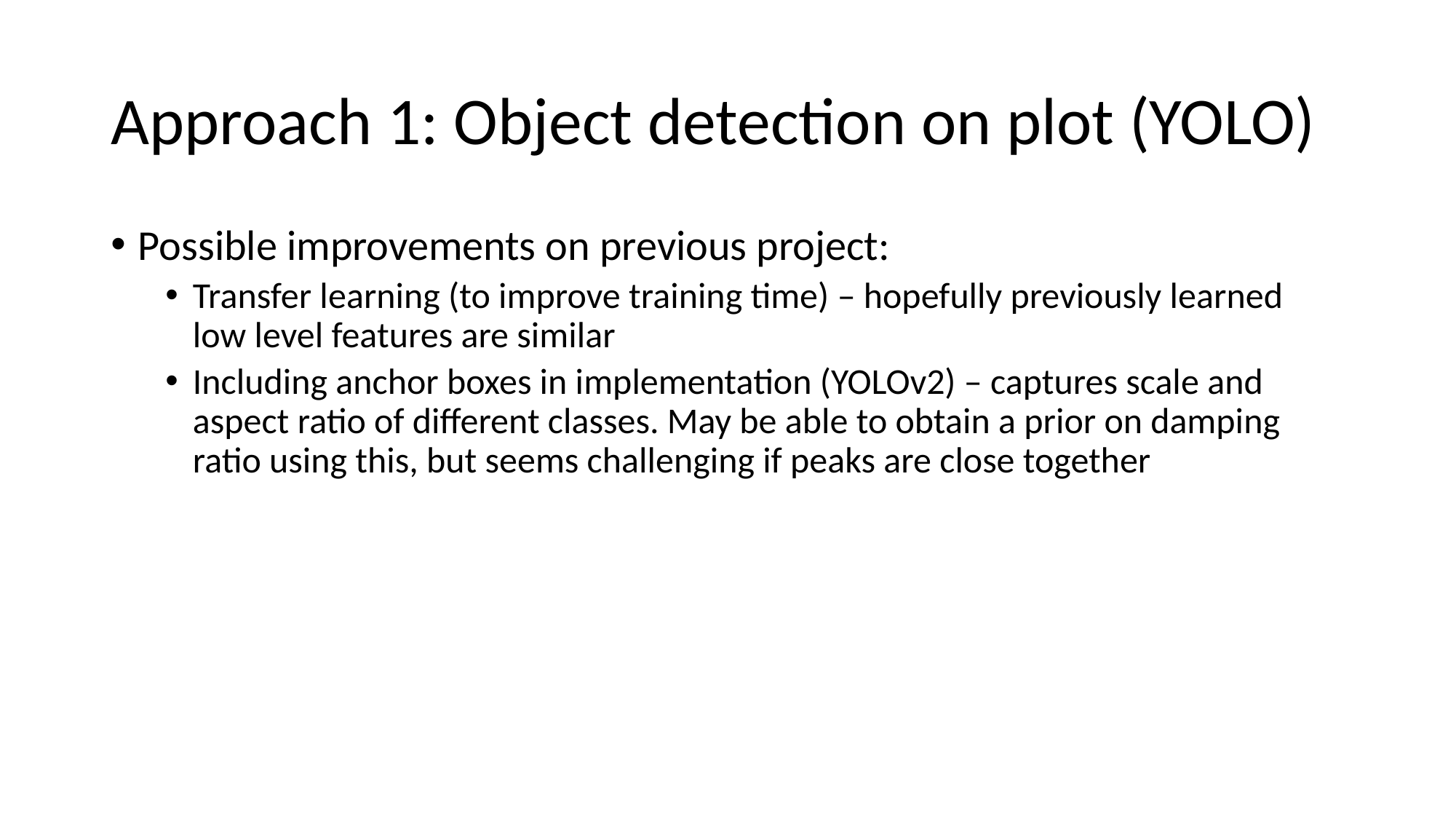

# Approach 1: Object detection on plot (YOLO)
Possible improvements on previous project:
Transfer learning (to improve training time) – hopefully previously learned low level features are similar
Including anchor boxes in implementation (YOLOv2) – captures scale and aspect ratio of different classes. May be able to obtain a prior on damping ratio using this, but seems challenging if peaks are close together